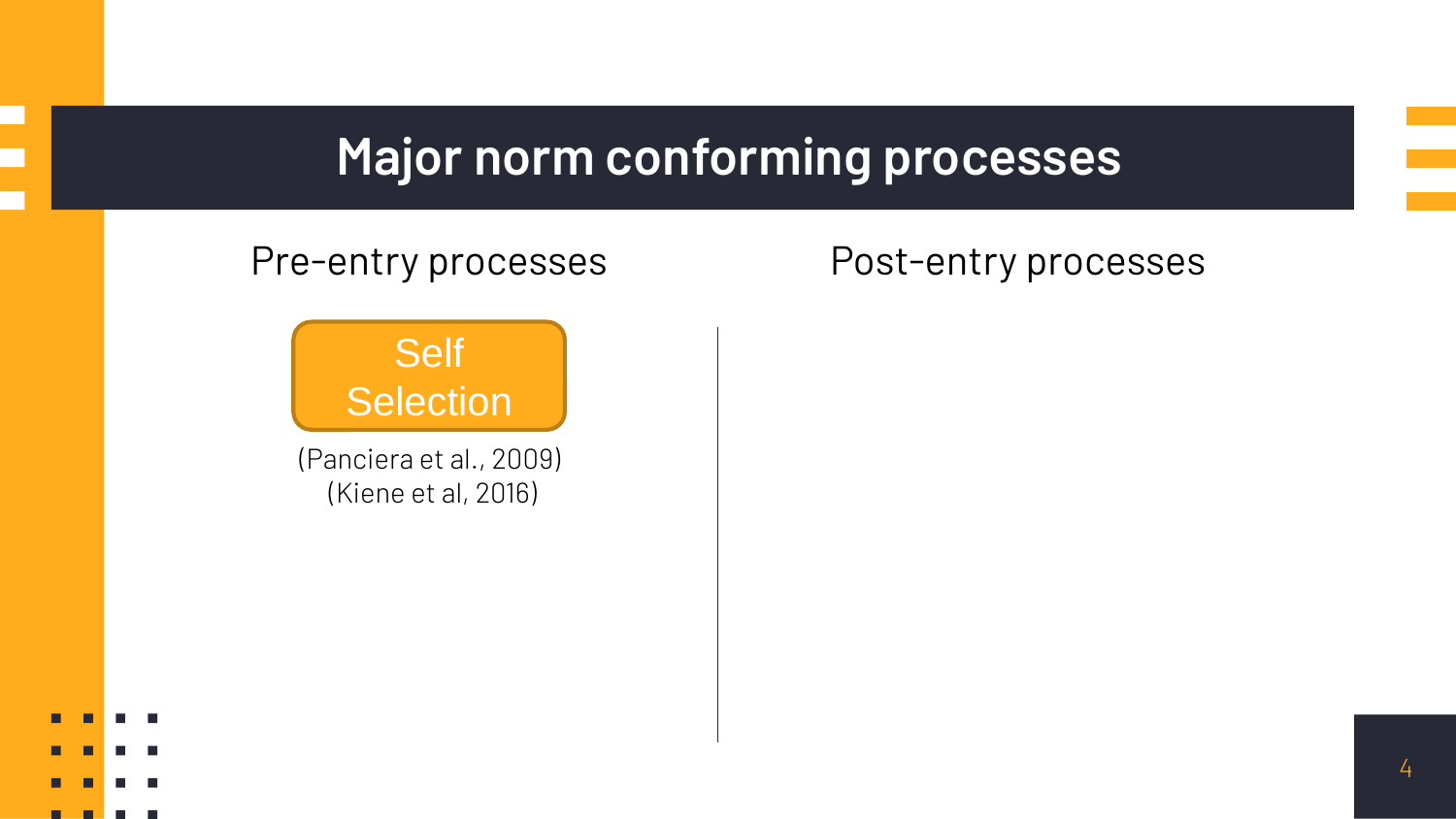

# Major norm conforming processes
Pre-entry processes
Post-entry processes
Self Selection
(Panciera et al., 2009)
 (Kiene et al, 2016)
4